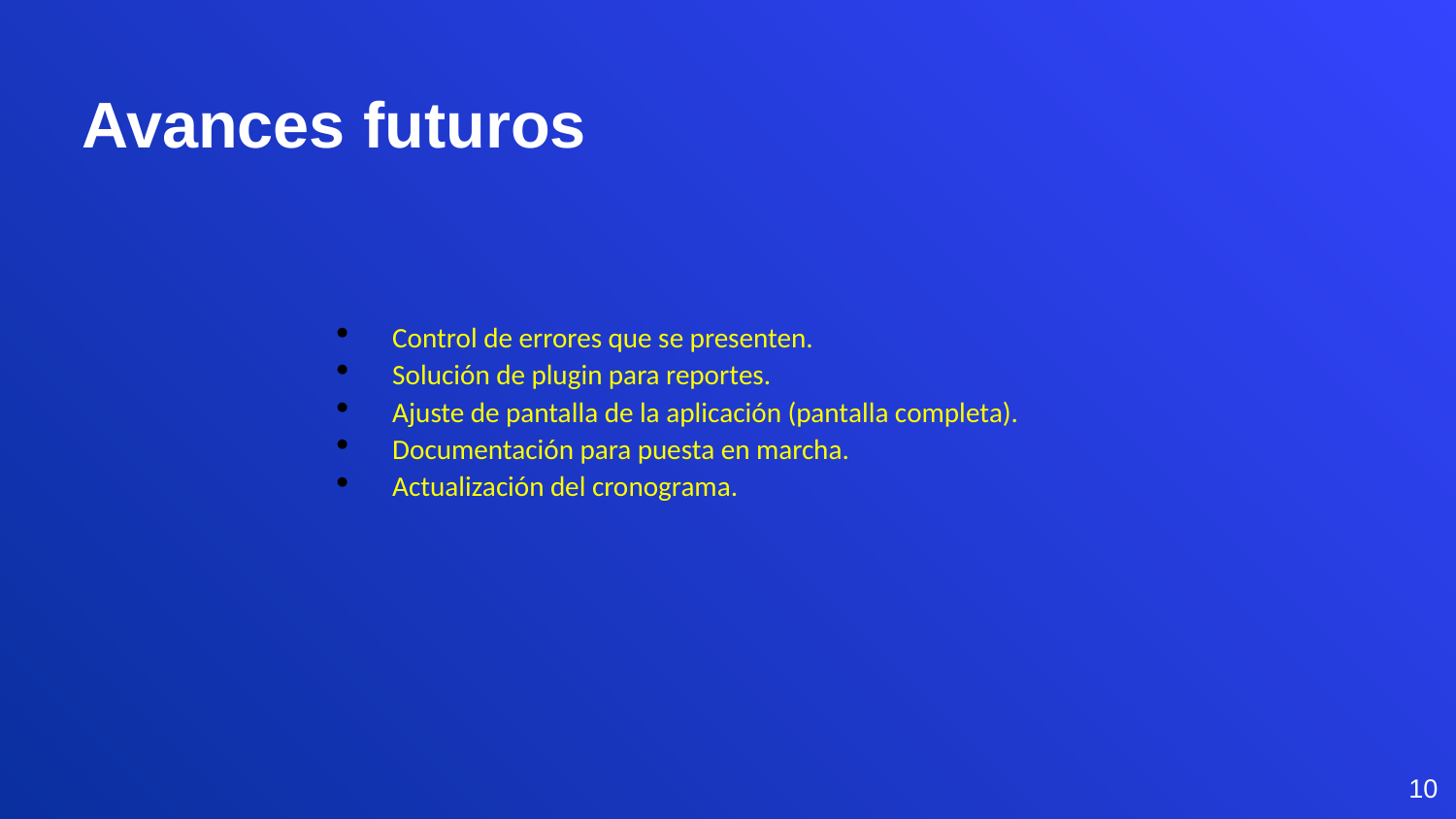

Avances futuros
Control de errores que se presenten.
Solución de plugin para reportes.
Ajuste de pantalla de la aplicación (pantalla completa).
Documentación para puesta en marcha.
Actualización del cronograma.
10